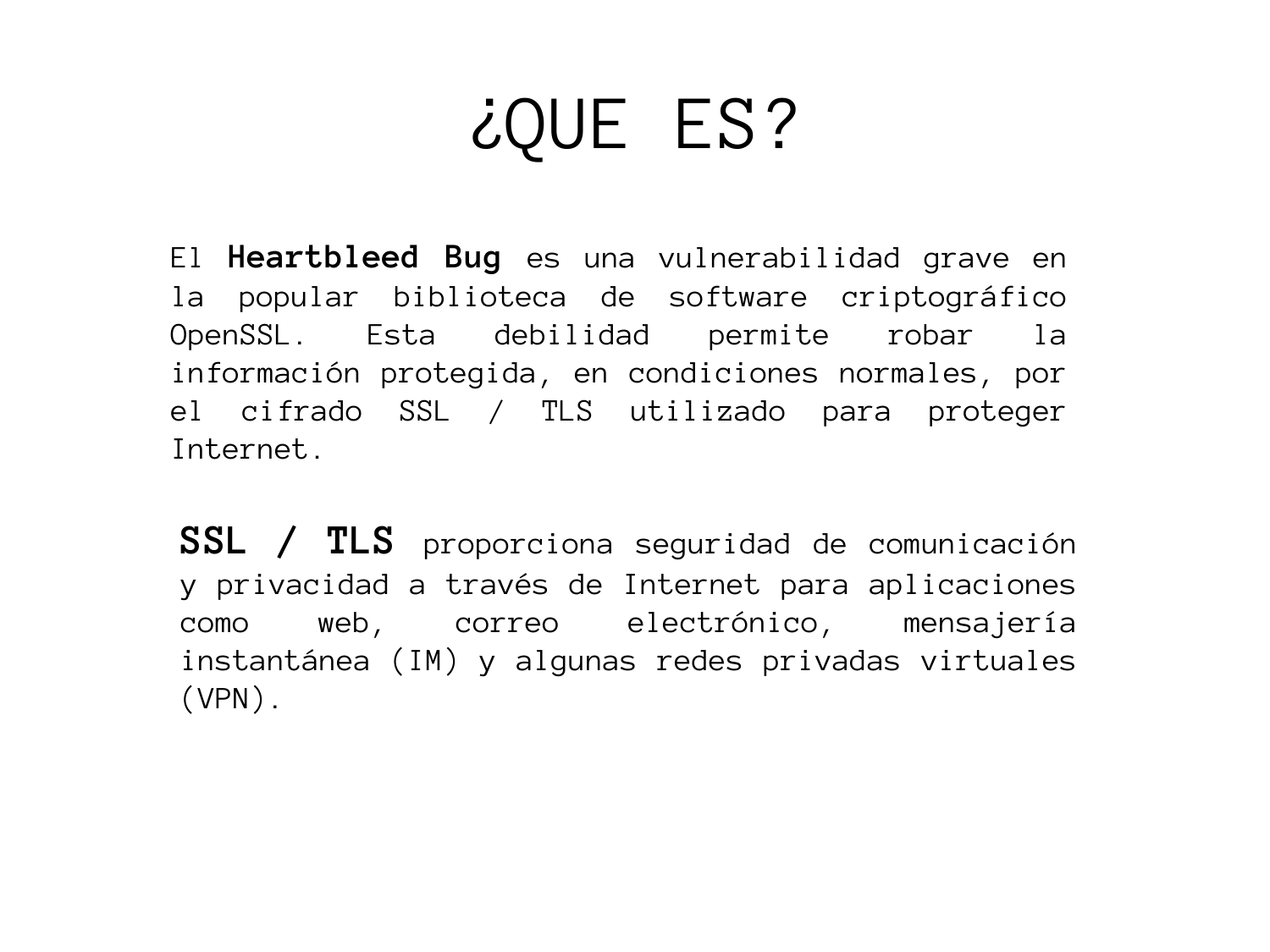

# ¿QUE ES?

El Heartbleed Bug es una vulnerabilidad grave en la popular biblioteca de software criptográfico OpenSSL. Esta debilidad permite robar la información protegida, en condiciones normales, por el cifrado SSL / TLS utilizado para proteger Internet.
SSL / TLS proporciona seguridad de comunicación y privacidad a través de Internet para aplicaciones como web, correo electrónico, mensajería instantánea (IM) y algunas redes privadas virtuales (VPN).